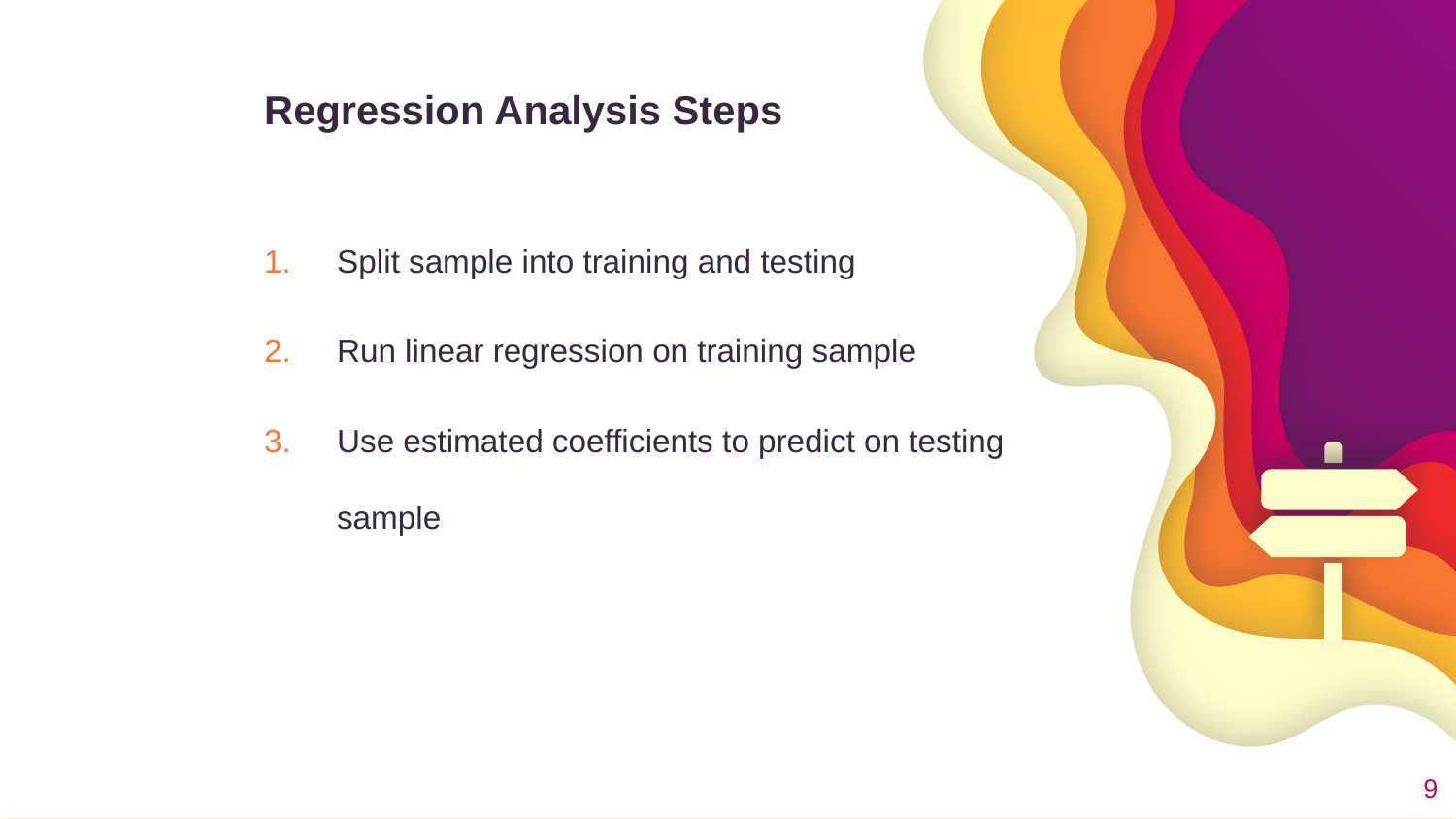

Regression Analysis Steps

Split sample into training and testing
Run linear regression on training sample
Use estimated coefficients to predict on testing sample

9